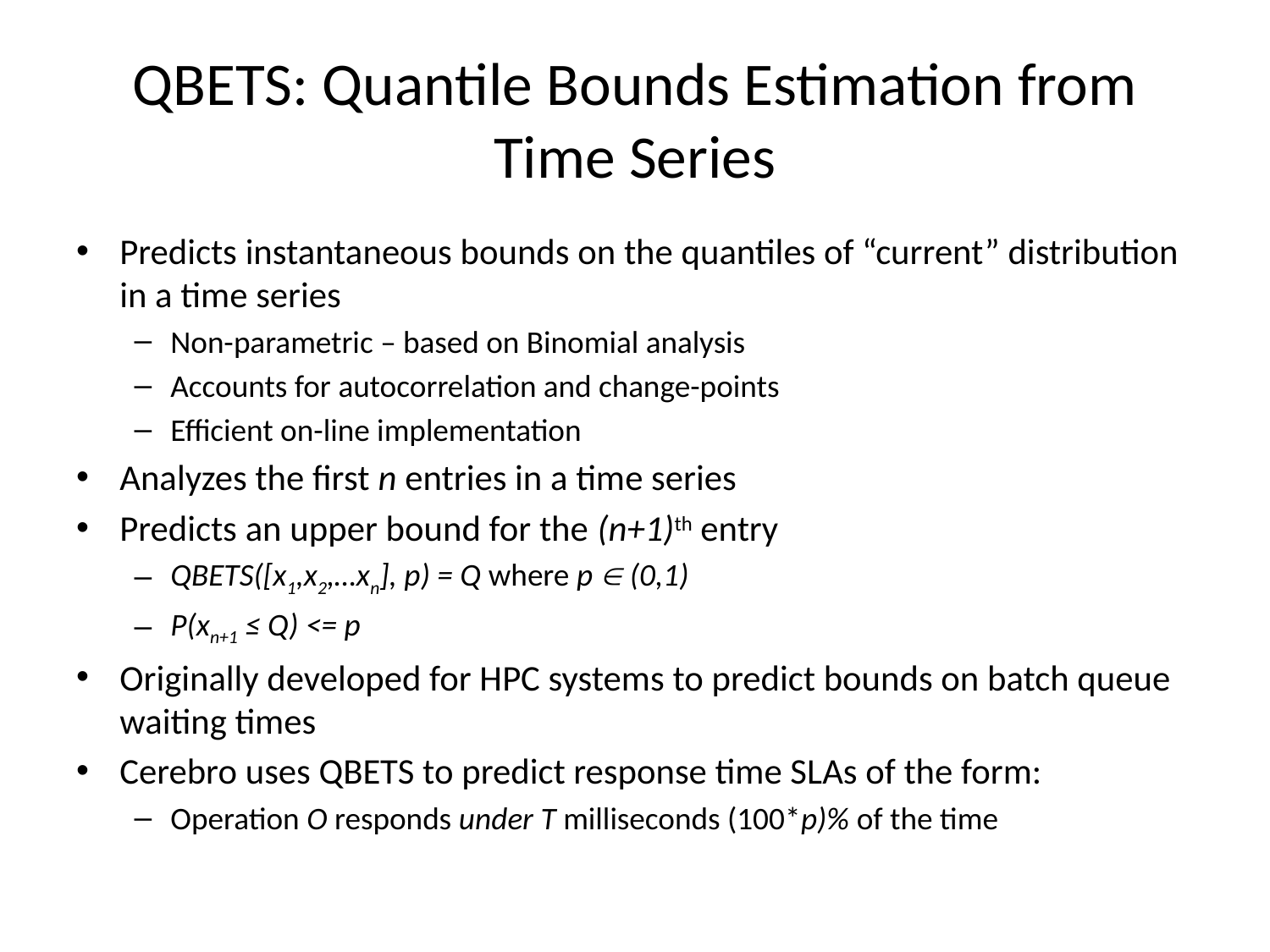

# QBETS: Quantile Bounds Estimation from Time Series
Predicts instantaneous bounds on the quantiles of “current” distribution in a time series
Non-parametric – based on Binomial analysis
Accounts for autocorrelation and change-points
Efficient on-line implementation
Analyzes the first n entries in a time series
Predicts an upper bound for the (n+1)th entry
QBETS([x1,x2,…xn], p) = Q where p ∈ (0,1)
P(xn+1 ≤ Q) <= p
Originally developed for HPC systems to predict bounds on batch queue waiting times
Cerebro uses QBETS to predict response time SLAs of the form:
Operation O responds under T milliseconds (100*p)% of the time